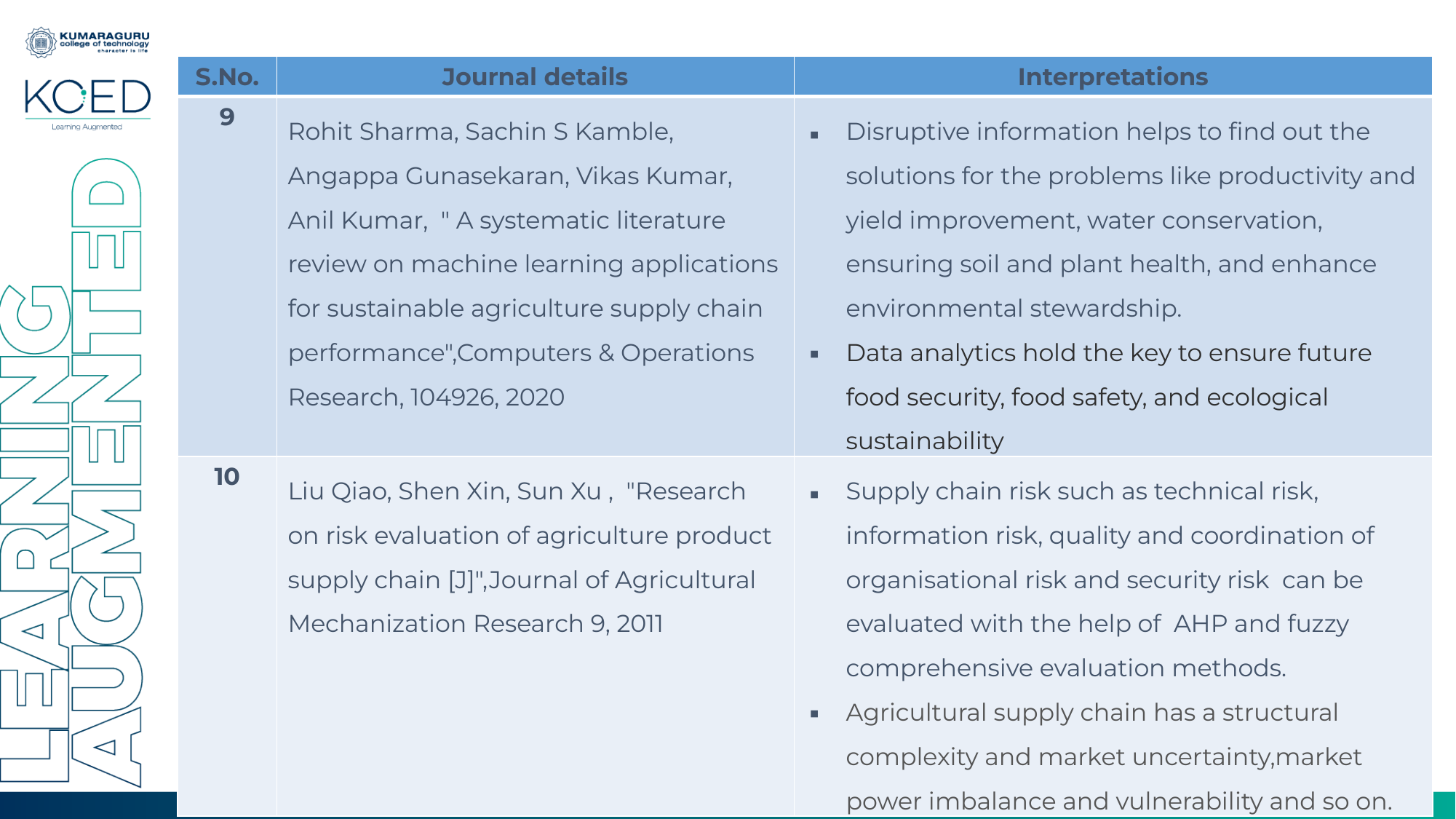

Literature Survey
| S.No. | Journal details | Interpretations |
| --- | --- | --- |
| 9 | Rohit Sharma, Sachin S Kamble, Angappa Gunasekaran, Vikas Kumar, Anil Kumar, " A systematic literature review on machine learning applications for sustainable agriculture supply chain performance",Computers & Operations Research, 104926, 2020 | Disruptive information helps to find out the solutions for the problems like productivity and yield improvement, water conservation, ensuring soil and plant health, and enhance environmental stewardship. Data analytics hold the key to ensure future food security, food safety, and ecological sustainability |
| 10 | Liu Qiao, Shen Xin, Sun Xu , "Research on risk evaluation of agriculture product supply chain [J]",Journal of Agricultural Mechanization Research 9, 2011 | Supply chain risk such as technical risk, information risk, quality and coordination of organisational risk and security risk can be evaluated with the help of AHP and fuzzy comprehensive evaluation methods. Agricultural supply chain has a structural complexity and market uncertainty,market power imbalance and vulnerability and so on. |
9